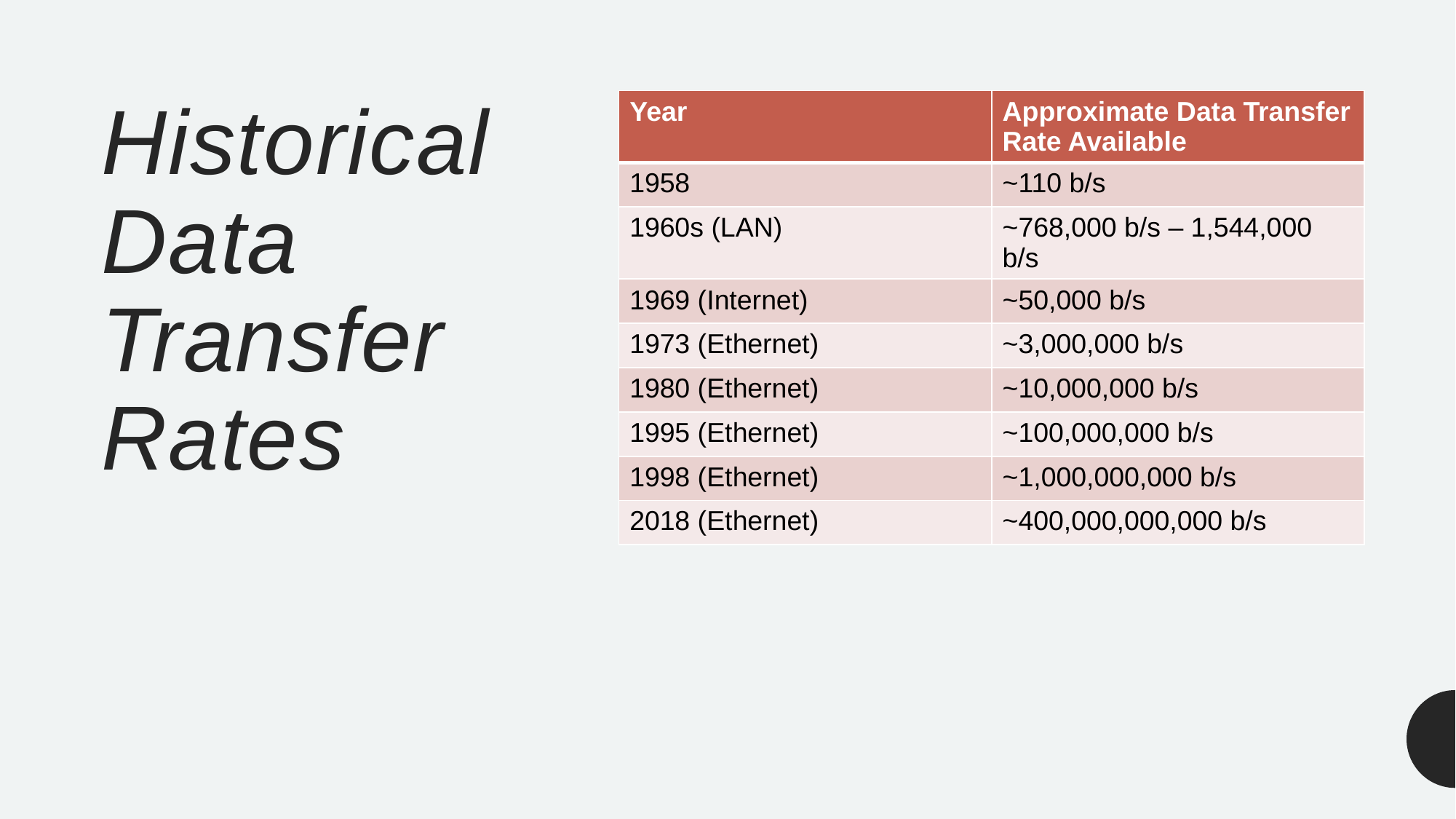

| Year | Approximate Data Transfer Rate Available |
| --- | --- |
| 1958 | ~110 b/s |
| 1960s (LAN) | ~768,000 b/s – 1,544,000 b/s |
| 1969 (Internet) | ~50,000 b/s |
| 1973 (Ethernet) | ~3,000,000 b/s |
| 1980 (Ethernet) | ~10,000,000 b/s |
| 1995 (Ethernet) | ~100,000,000 b/s |
| 1998 (Ethernet) | ~1,000,000,000 b/s |
| 2018 (Ethernet) | ~400,000,000,000 b/s |
# Historical Data Transfer Rates